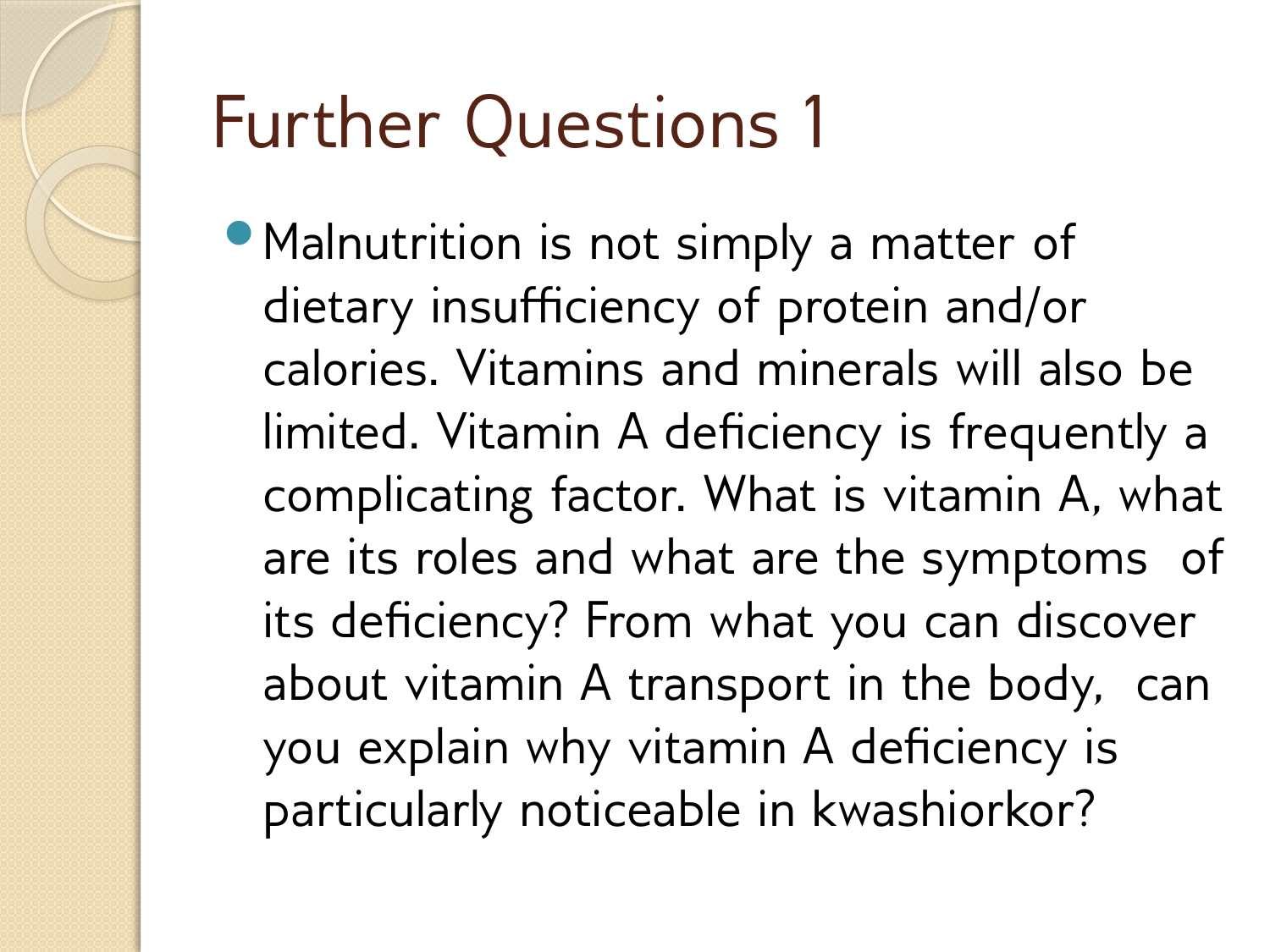

# Further Questions 1
Malnutrition is not simply a matter of dietary insufficiency of protein and/or calories. Vitamins and minerals will also be limited. Vitamin A deficiency is frequently a complicating factor. What is vitamin A, what are its roles and what are the symptoms  of its deficiency? From what you can discover about vitamin A transport in the body,  can you explain why vitamin A deficiency is particularly noticeable in kwashiorkor?